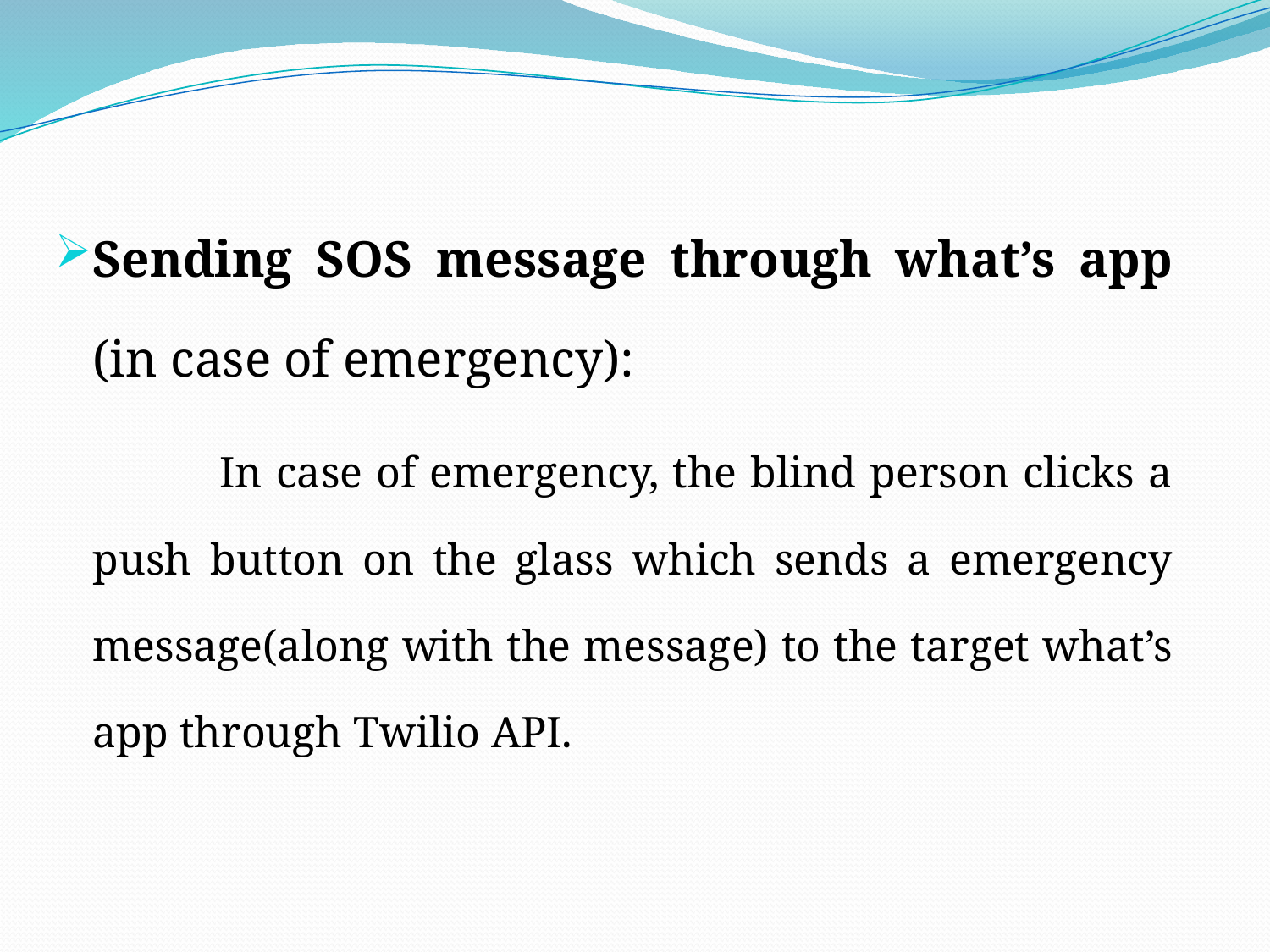

Sending SOS message through what’s app (in case of emergency):
		In case of emergency, the blind person clicks a push button on the glass which sends a emergency message(along with the message) to the target what’s app through Twilio API.